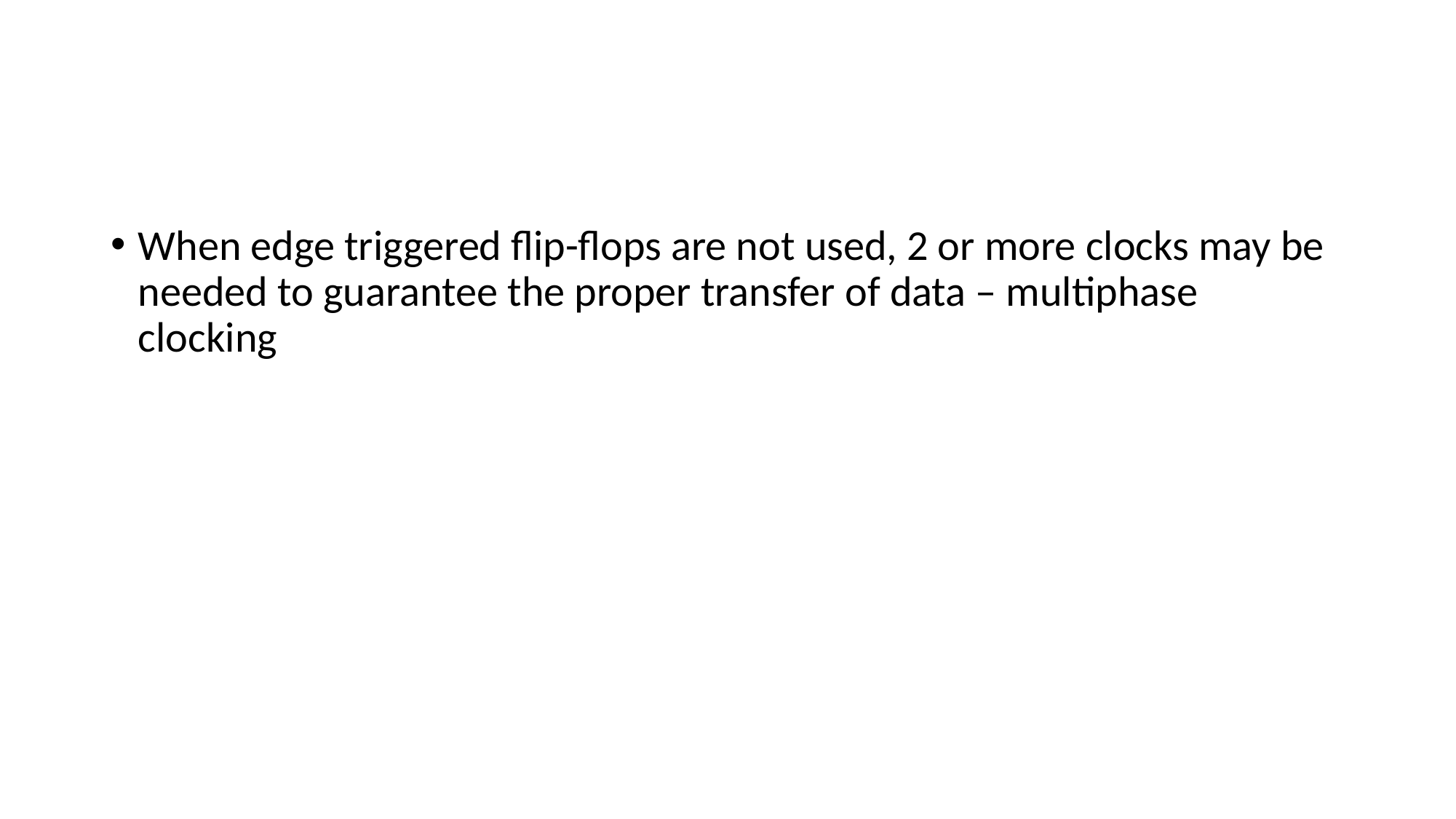

#
When edge triggered flip-flops are not used, 2 or more clocks may be needed to guarantee the proper transfer of data – multiphase clocking